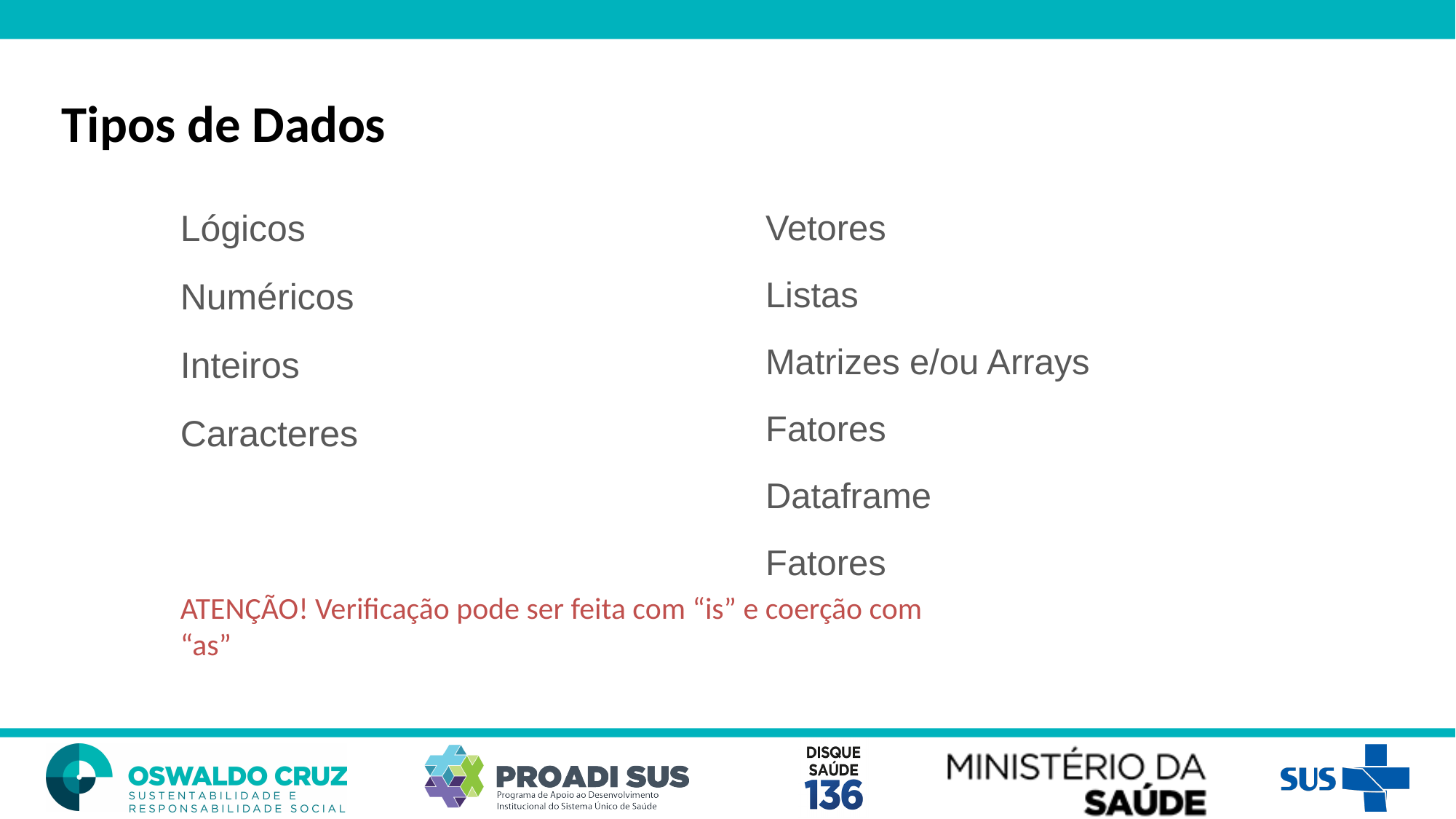

Tipos de Dados
Lógicos
Numéricos
Inteiros
Caracteres

Vetores
Listas
Matrizes e/ou Arrays
Fatores
Dataframe
Fatores
ATENÇÃO! Verificação pode ser feita com “is” e coerção com “as”